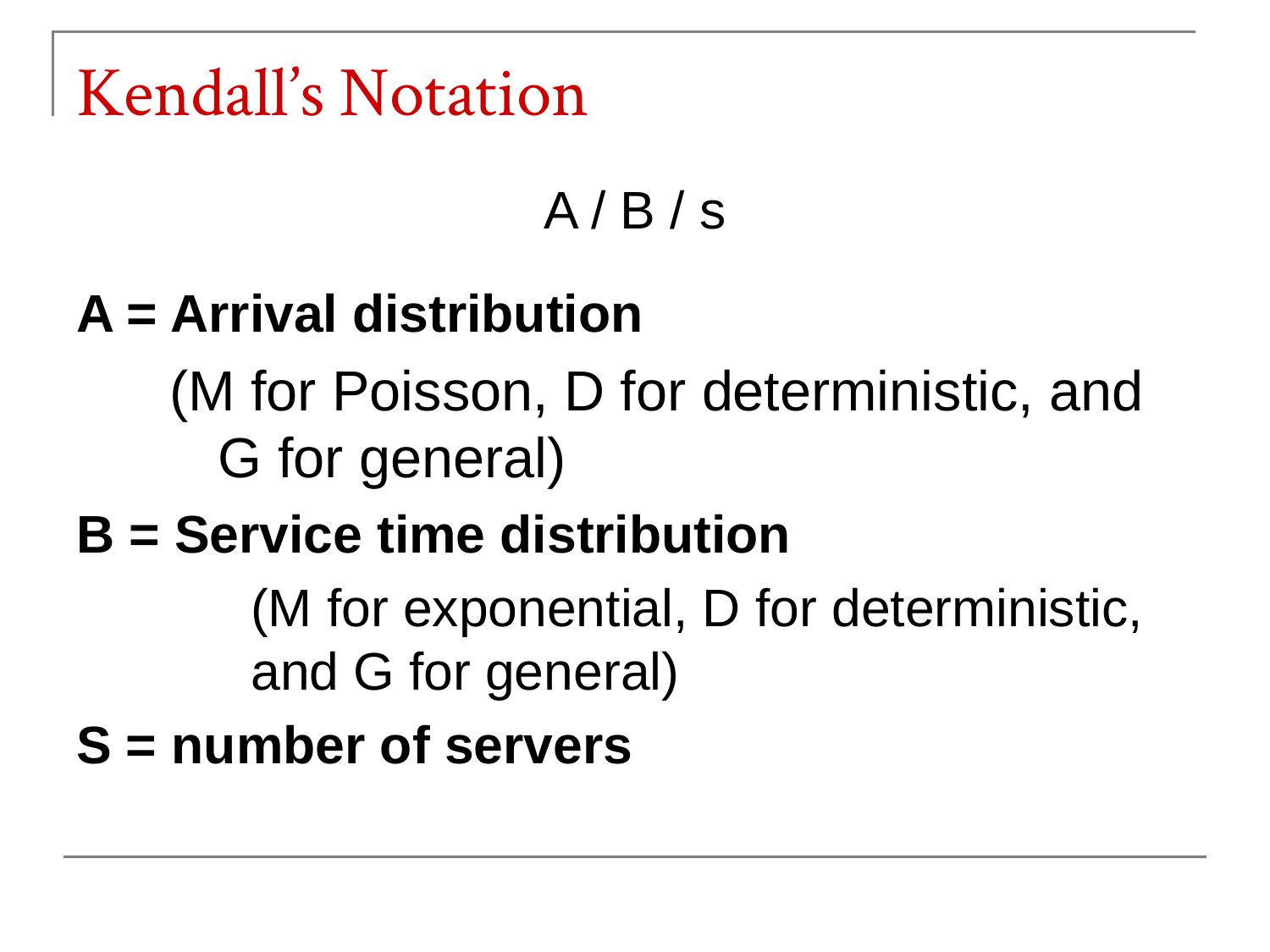

# Kendall’s Notation
A / B / s

A = Arrival distribution
(M for Poisson, D for deterministic, and G for general)
B = Service time distribution
		(M for exponential, D for deterministic, 	and G for general)
S = number of servers